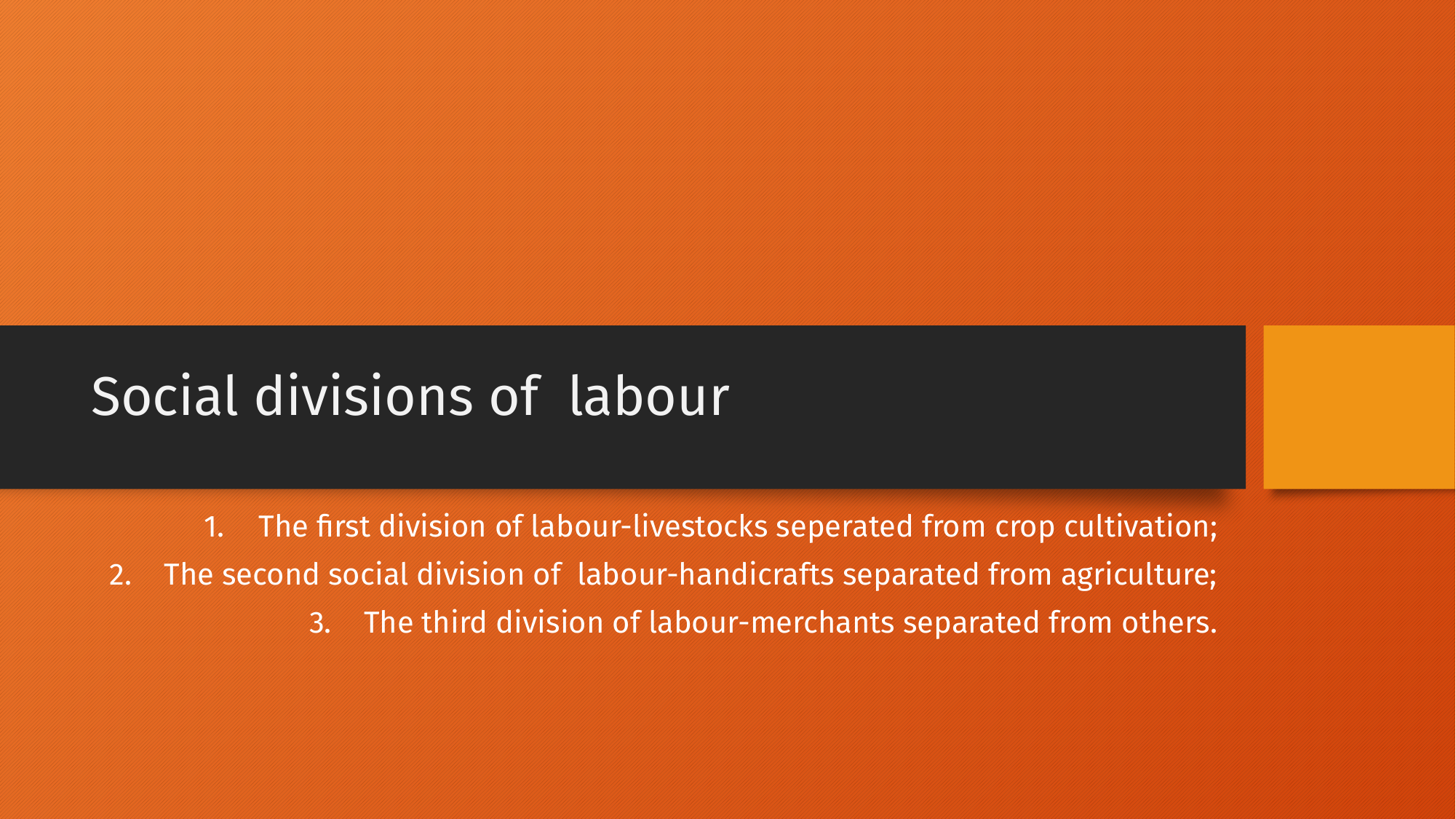

# Social divisions of  labour
The first division of labour-livestocks seperated from crop cultivation;
The second social division of  labour-handicrafts separated from agriculture;
The third division of labour-merchants separated from others.